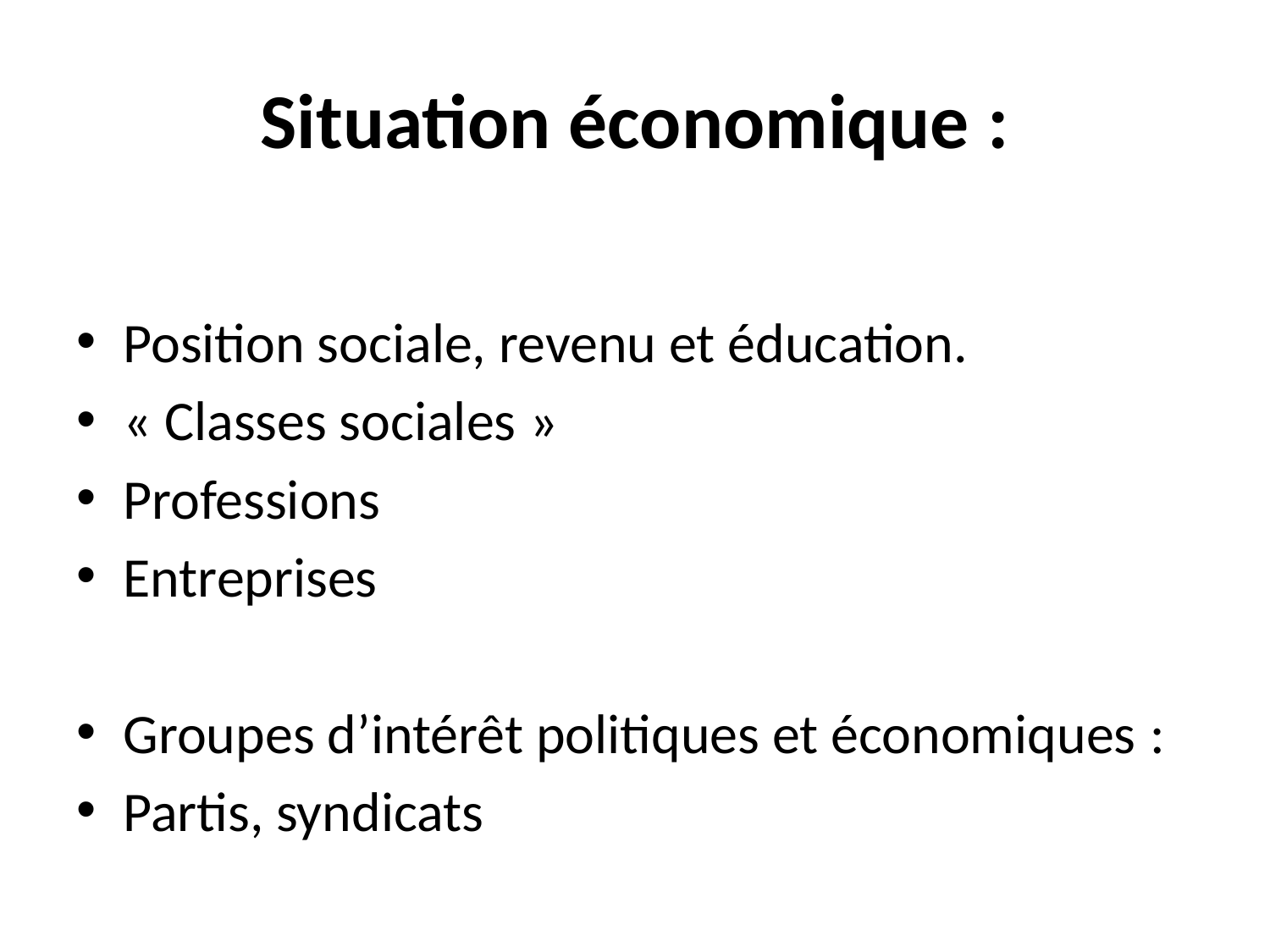

# Situation économique :

Position sociale, revenu et éducation.
« Classes sociales »
Professions
Entreprises

Groupes d’intérêt politiques et économiques :
Partis, syndicats